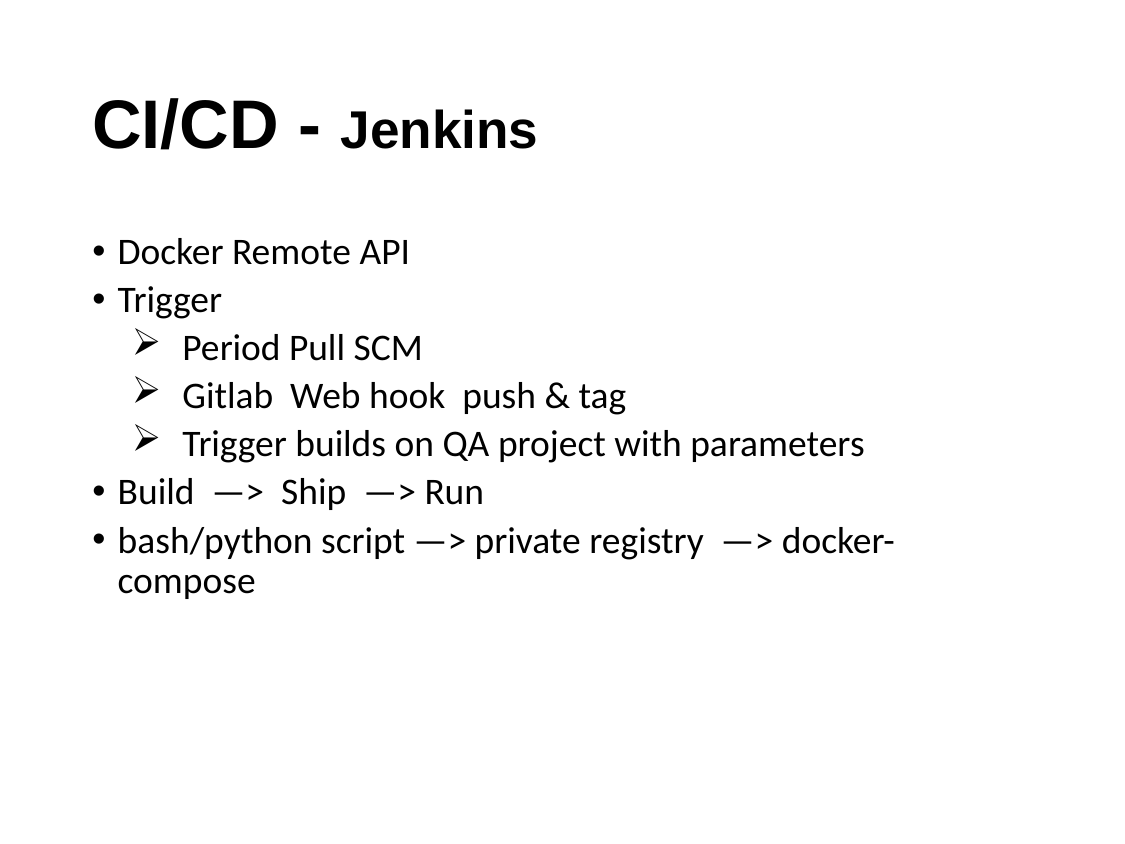

# CI/CD - Jenkins
Docker Remote API
Trigger
 Period Pull SCM
 Gitlab  Web hook  push & tag
 Trigger builds on QA project with parameters
Build  —>  Ship  —> Run
bash/python script —> private registry  —> docker-compose